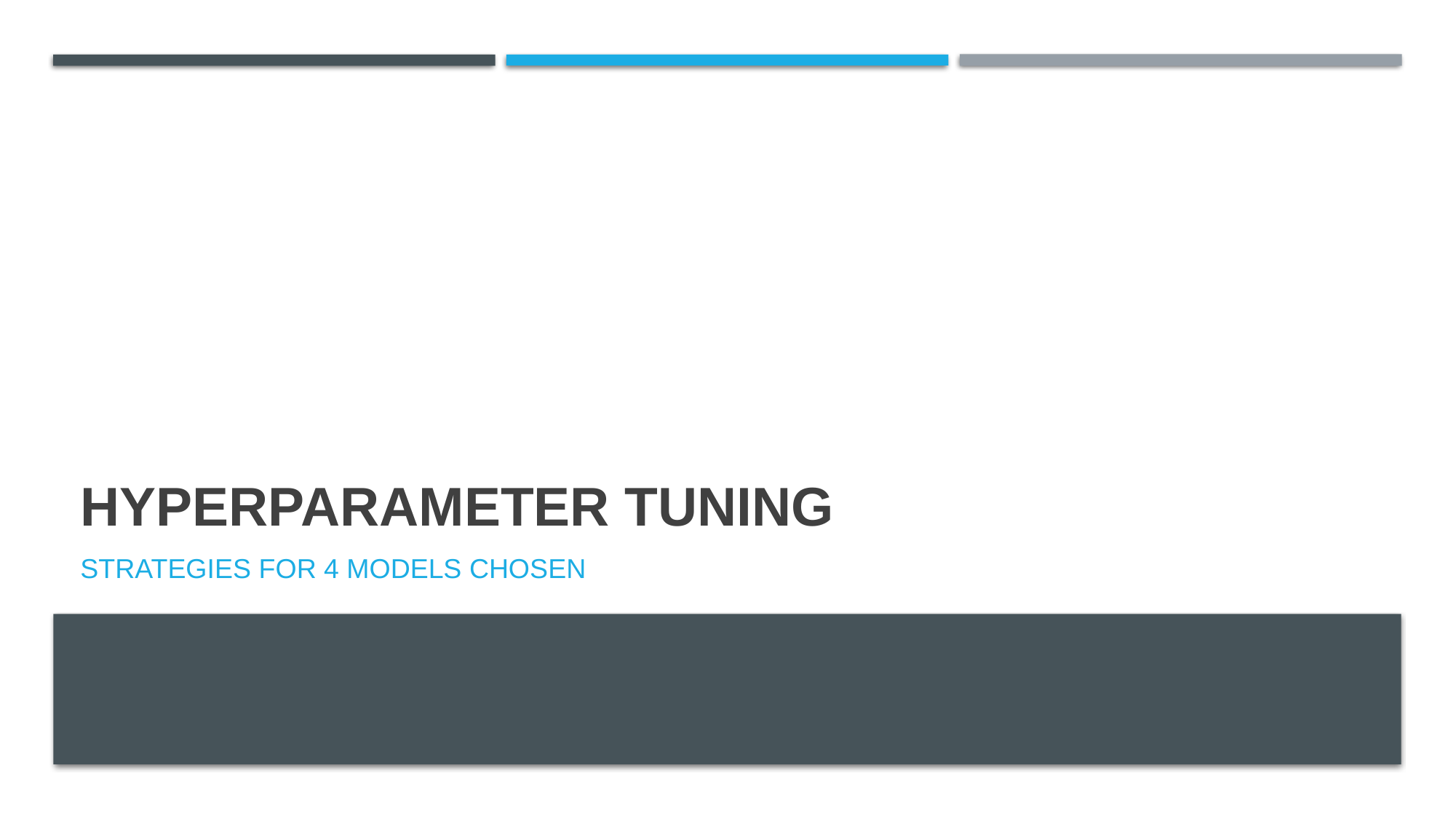

# Hyperparameter tuning
Strategies for 4 models chosen